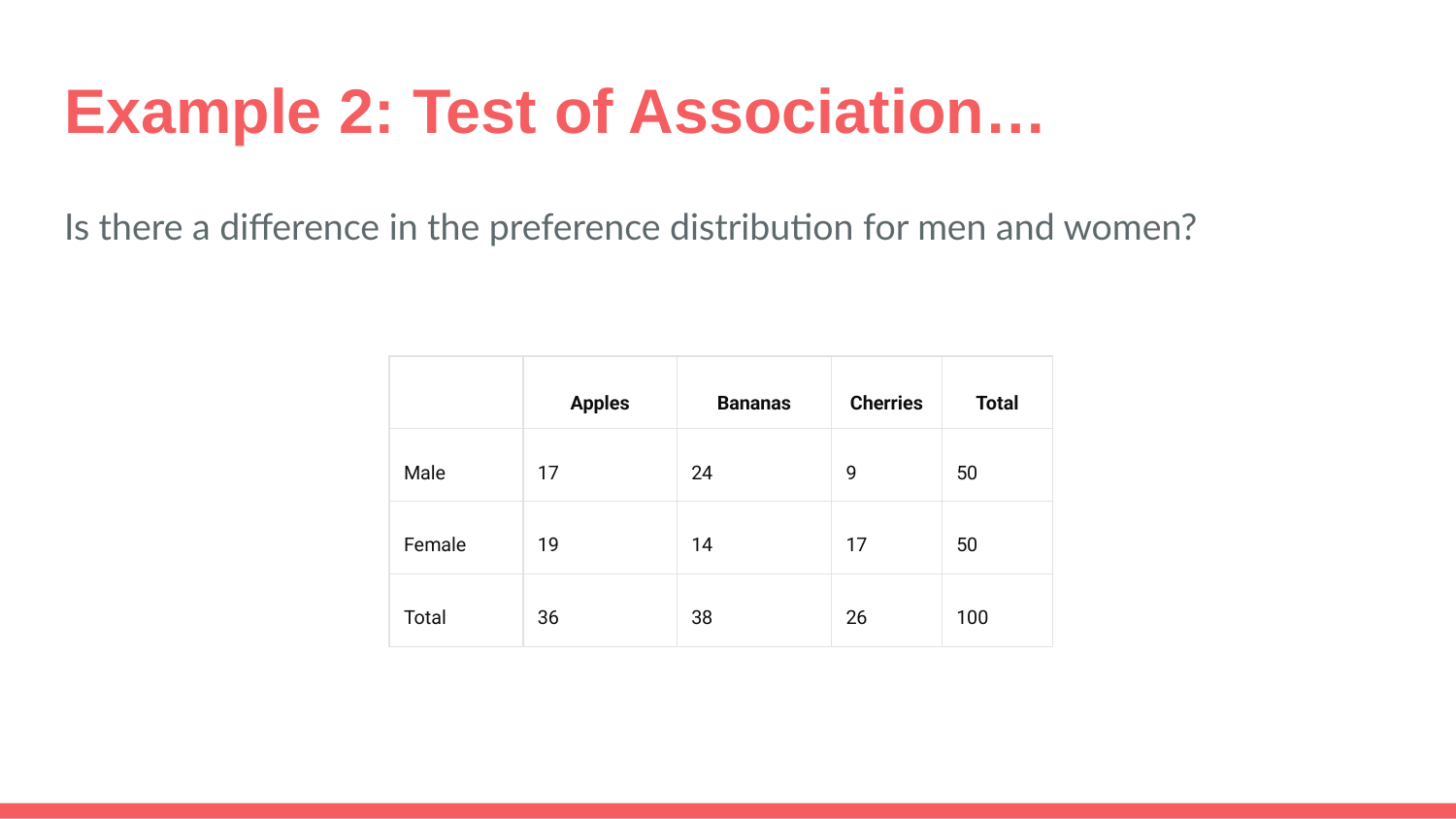

# Example 2: Test of Association…
Is there a difference in the preference distribution for men and women?
|  | Apples | Bananas | Cherries | Total |
| --- | --- | --- | --- | --- |
| Male | 17 | 24 | 9 | 50 |
| Female | 19 | 14 | 17 | 50 |
| Total | 36 | 38 | 26 | 100 |